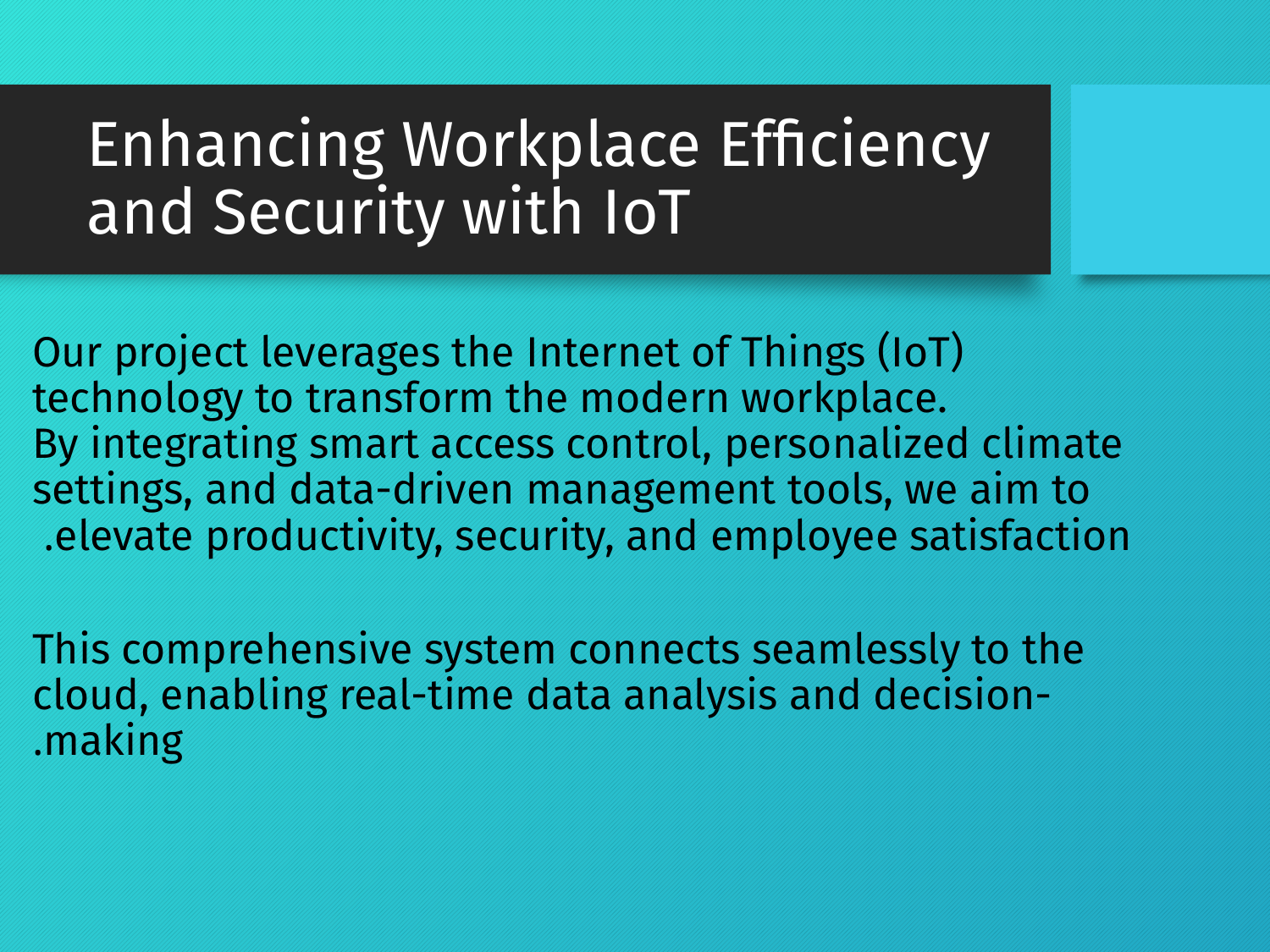

# Enhancing Workplace Efficiency and Security with IoT
Our project leverages the Internet of Things (IoT) technology to transform the modern workplace.
By integrating smart access control, personalized climate settings, and data-driven management tools, we aim to elevate productivity, security, and employee satisfaction.
This comprehensive system connects seamlessly to the cloud, enabling real-time data analysis and decision-making.